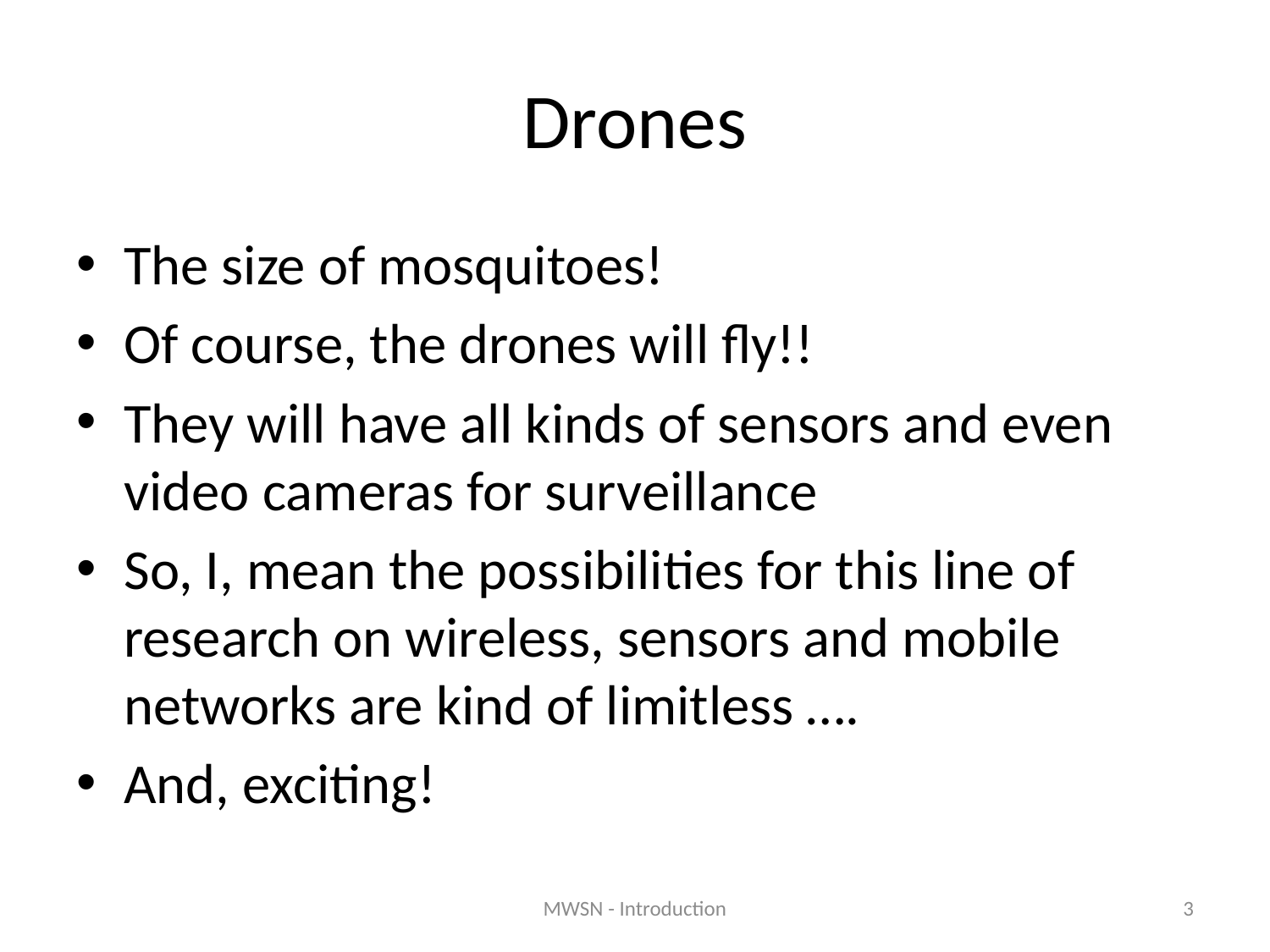

# Drones
The size of mosquitoes!
Of course, the drones will fly!!
They will have all kinds of sensors and even video cameras for surveillance
So, I, mean the possibilities for this line of research on wireless, sensors and mobile networks are kind of limitless ….
And, exciting!

MWSN - Introduction
3